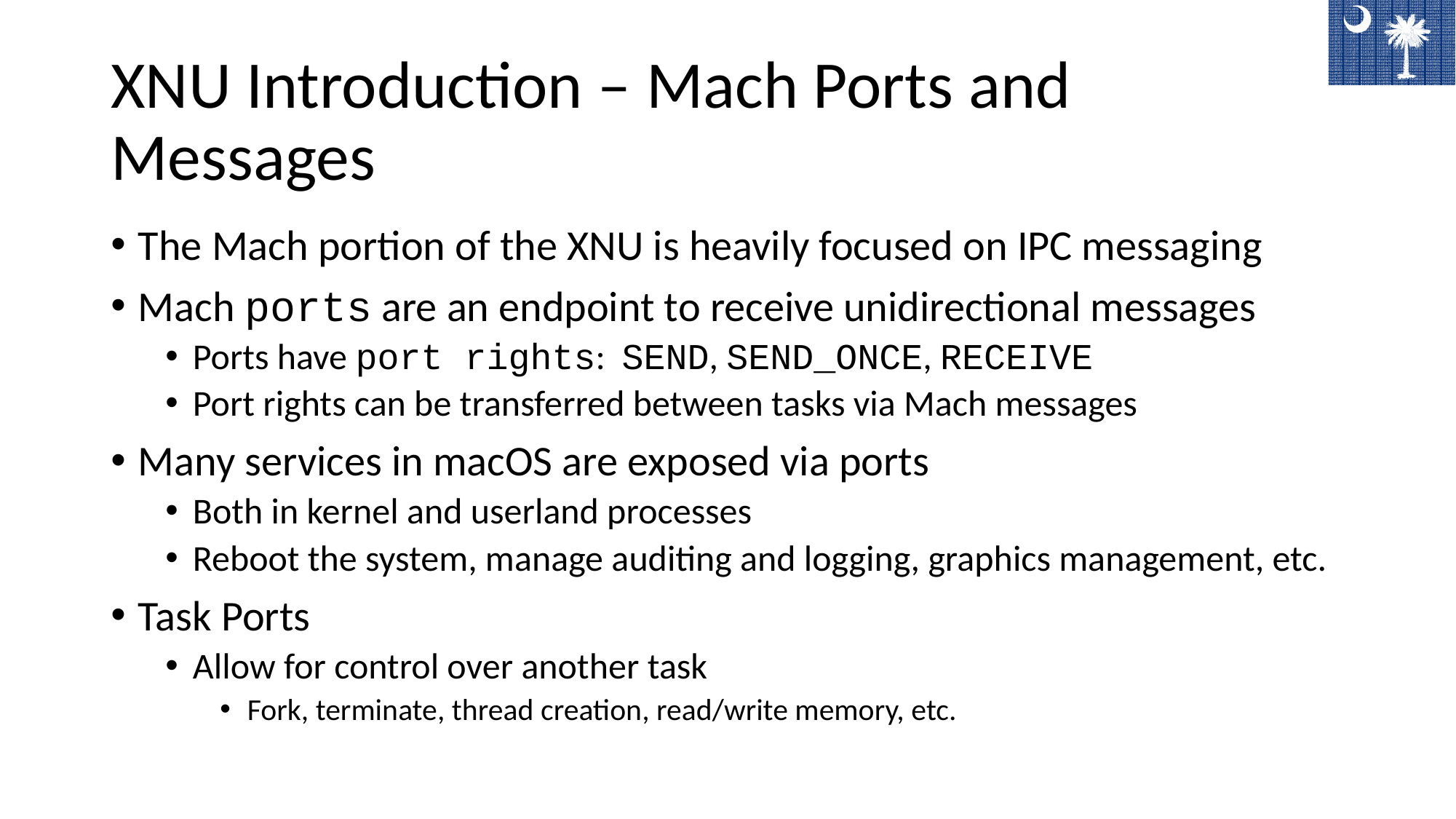

# XNU Introduction – Mach Ports and Messages
The Mach portion of the XNU is heavily focused on IPC messaging
Mach ports are an endpoint to receive unidirectional messages
Ports have port rights:  SEND, SEND_ONCE, RECEIVE
Port rights can be transferred between tasks via Mach messages
Many services in macOS are exposed via ports
Both in kernel and userland processes
Reboot the system, manage auditing and logging, graphics management, etc.
Task Ports
Allow for control over another task
Fork, terminate, thread creation, read/write memory, etc.